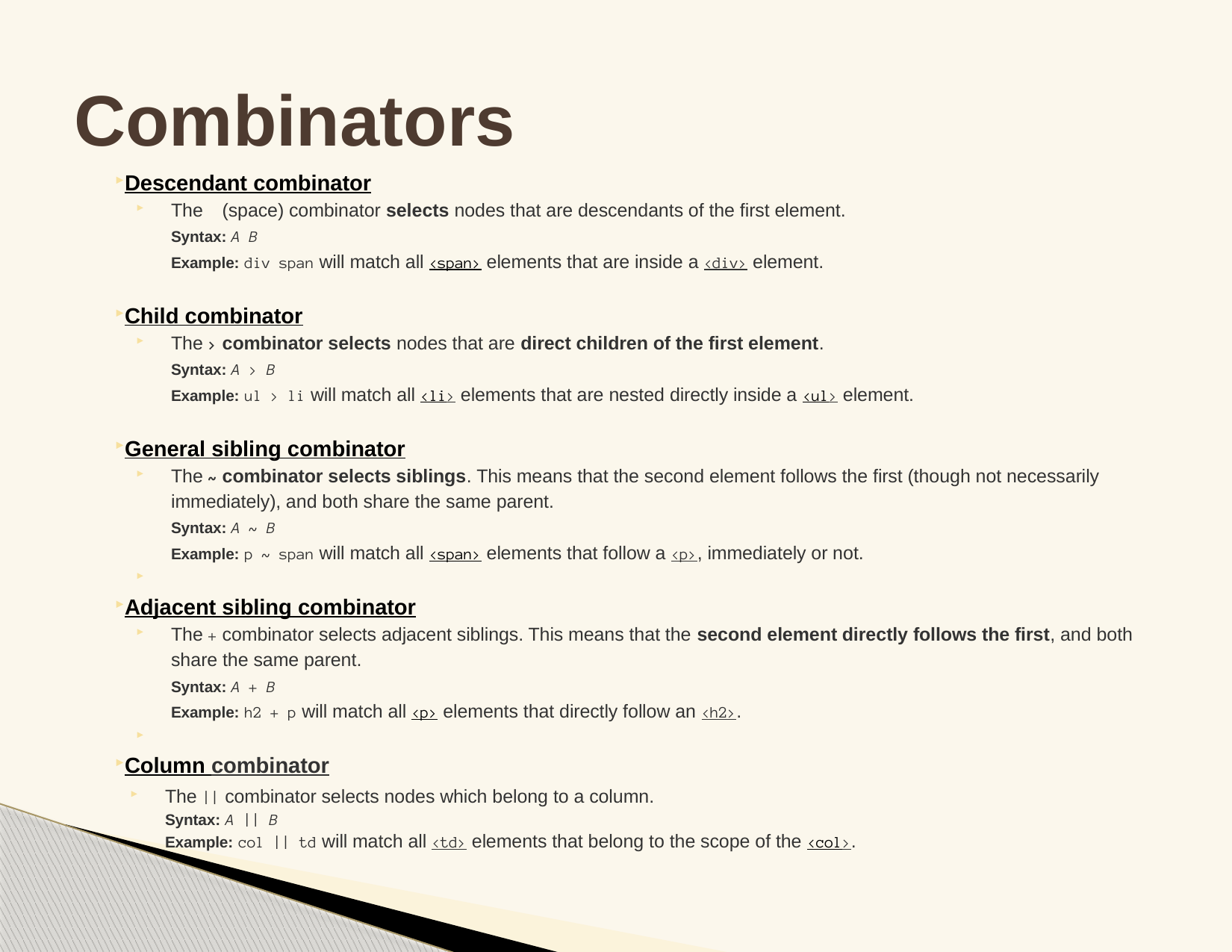

# Combinators
Descendant combinator
The   (space) combinator selects nodes that are descendants of the first element.
Syntax: A B
Example: div span will match all <span> elements that are inside a <div> element.

Child combinator
The > combinator selects nodes that are direct children of the first element.
Syntax: A > B
Example: ul > li will match all <li> elements that are nested directly inside a <ul> element.

General sibling combinator
The ~ combinator selects siblings. This means that the second element follows the first (though not necessarily immediately), and both share the same parent.
Syntax: A ~ B
Example: p ~ span will match all <span> elements that follow a <p>, immediately or not.

Adjacent sibling combinator
The + combinator selects adjacent siblings. This means that the second element directly follows the first, and both share the same parent.
Syntax: A + B
Example: h2 + p will match all <p> elements that directly follow an <h2>.

Column combinator
The || combinator selects nodes which belong to a column.
Syntax: A || B
Example: col || td will match all <td> elements that belong to the scope of the <col>.